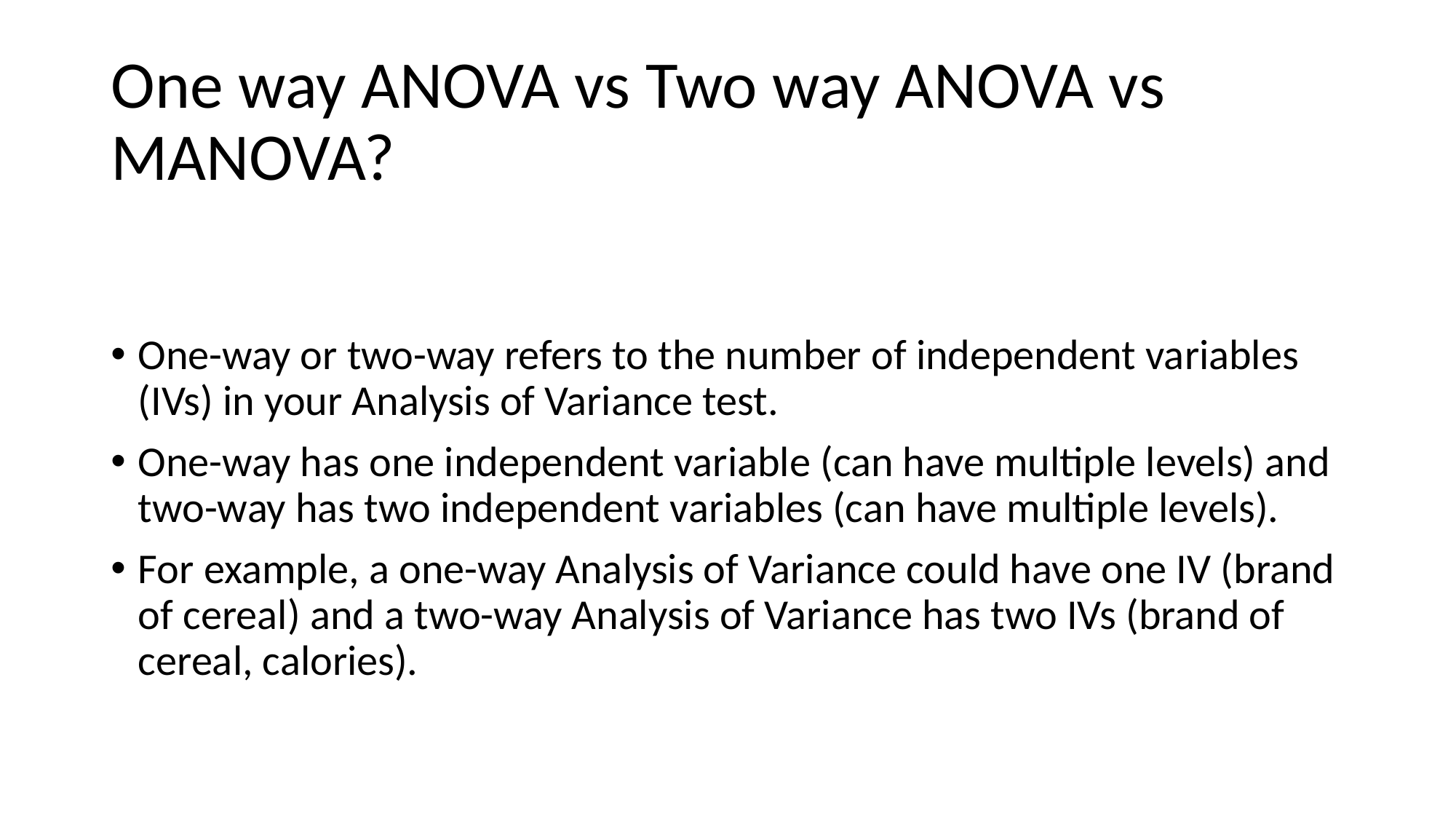

# One way ANOVA vs Two way ANOVA vs MANOVA?
One-way or two-way refers to the number of independent variables (IVs) in your Analysis of Variance test.
One-way has one independent variable (can have multiple levels) and two-way has two independent variables (can have multiple levels).
For example, a one-way Analysis of Variance could have one IV (brand of cereal) and a two-way Analysis of Variance has two IVs (brand of cereal, calories).